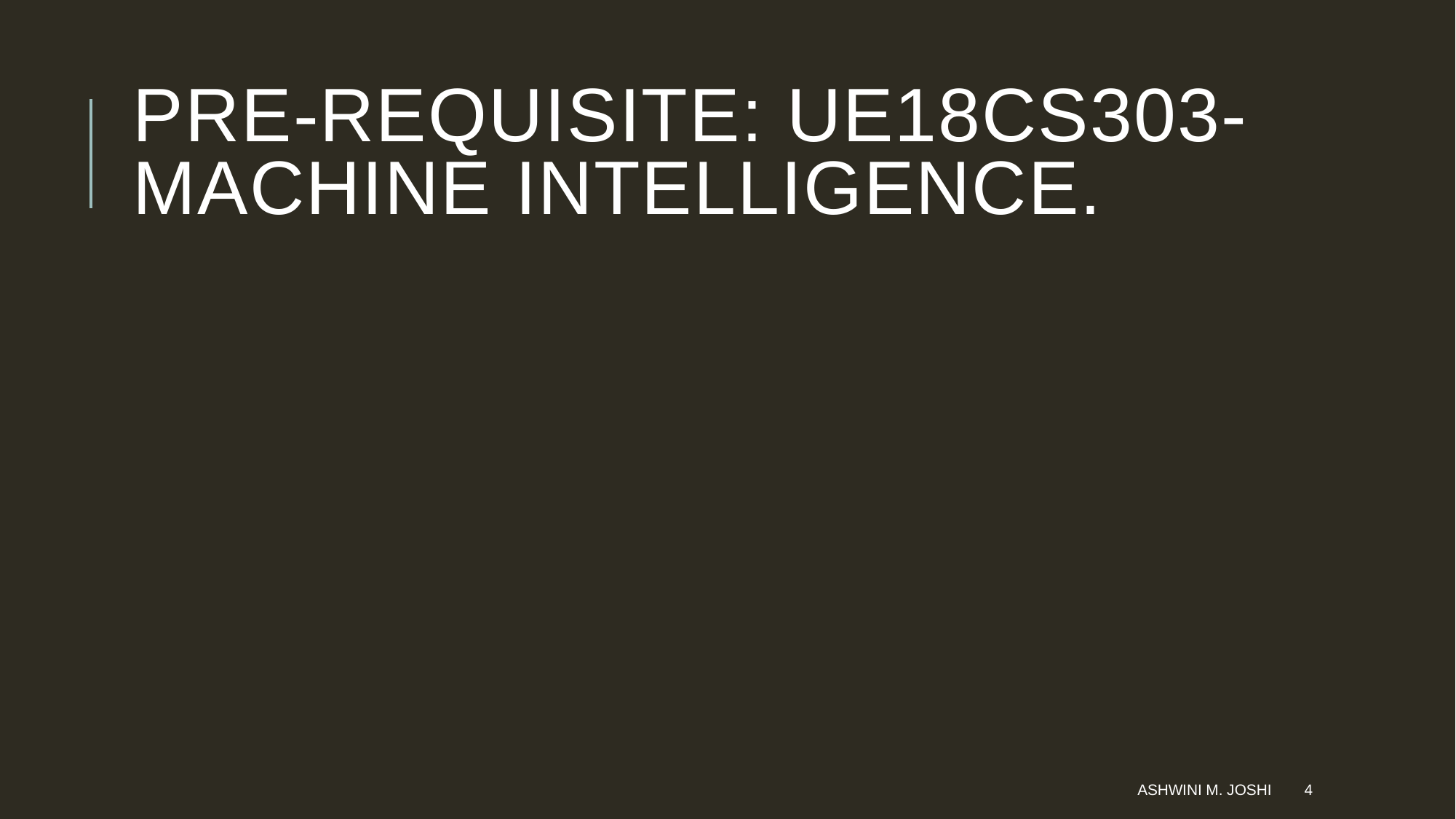

# Pre-Requisite: UE18CS303-Machine Intelligence.
Ashwini M. Joshi
4